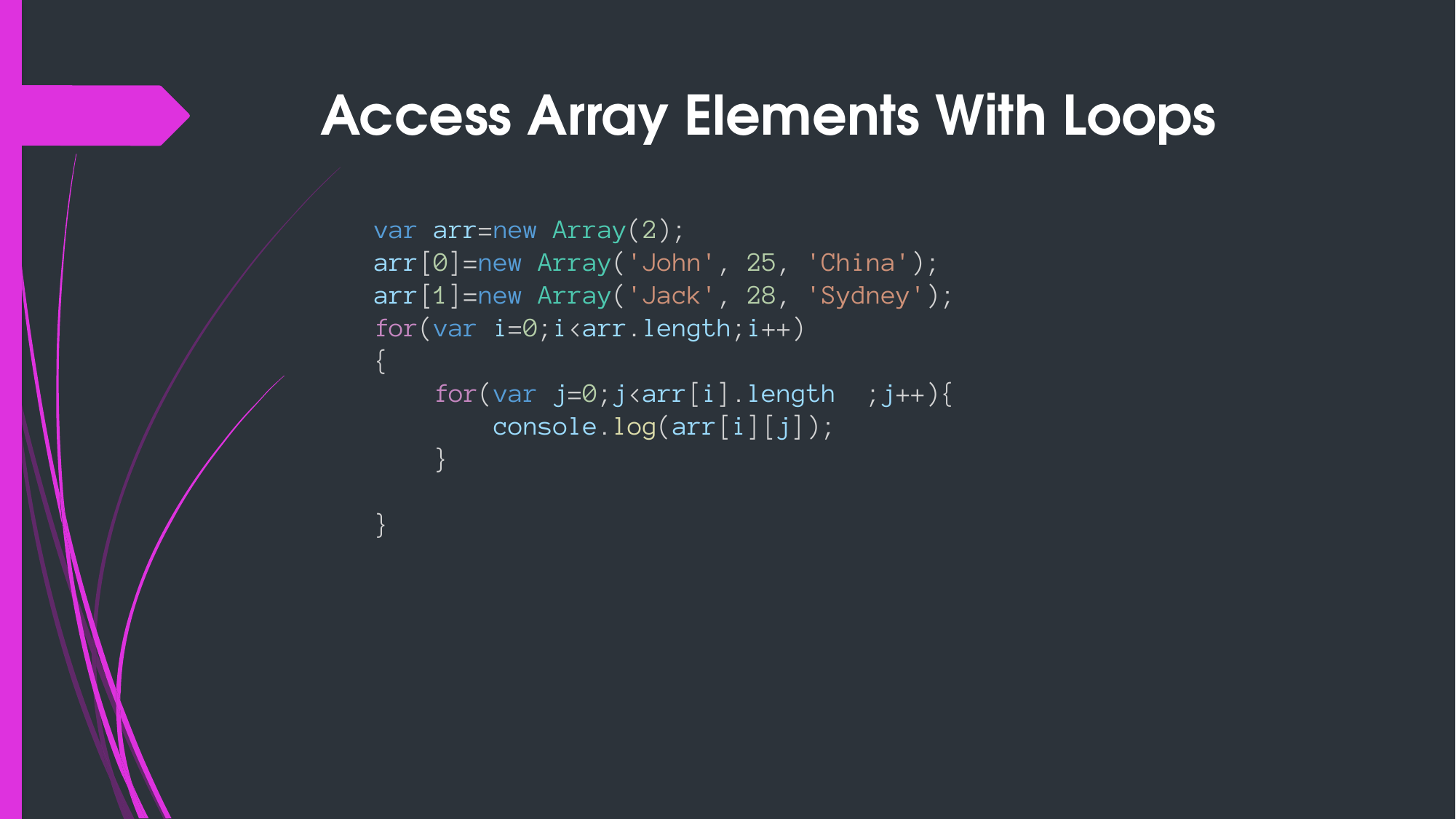

# Access Array Elements With Loops
var arr=new Array(2);
arr[0]=new Array('John', 25, 'China');
arr[1]=new Array('Jack', 28, 'Sydney');
for(var i=0;i<arr.length;i++)
{
    for(var j=0;j<arr[i].length  ;j++){
        console.log(arr[i][j]);
    }
}